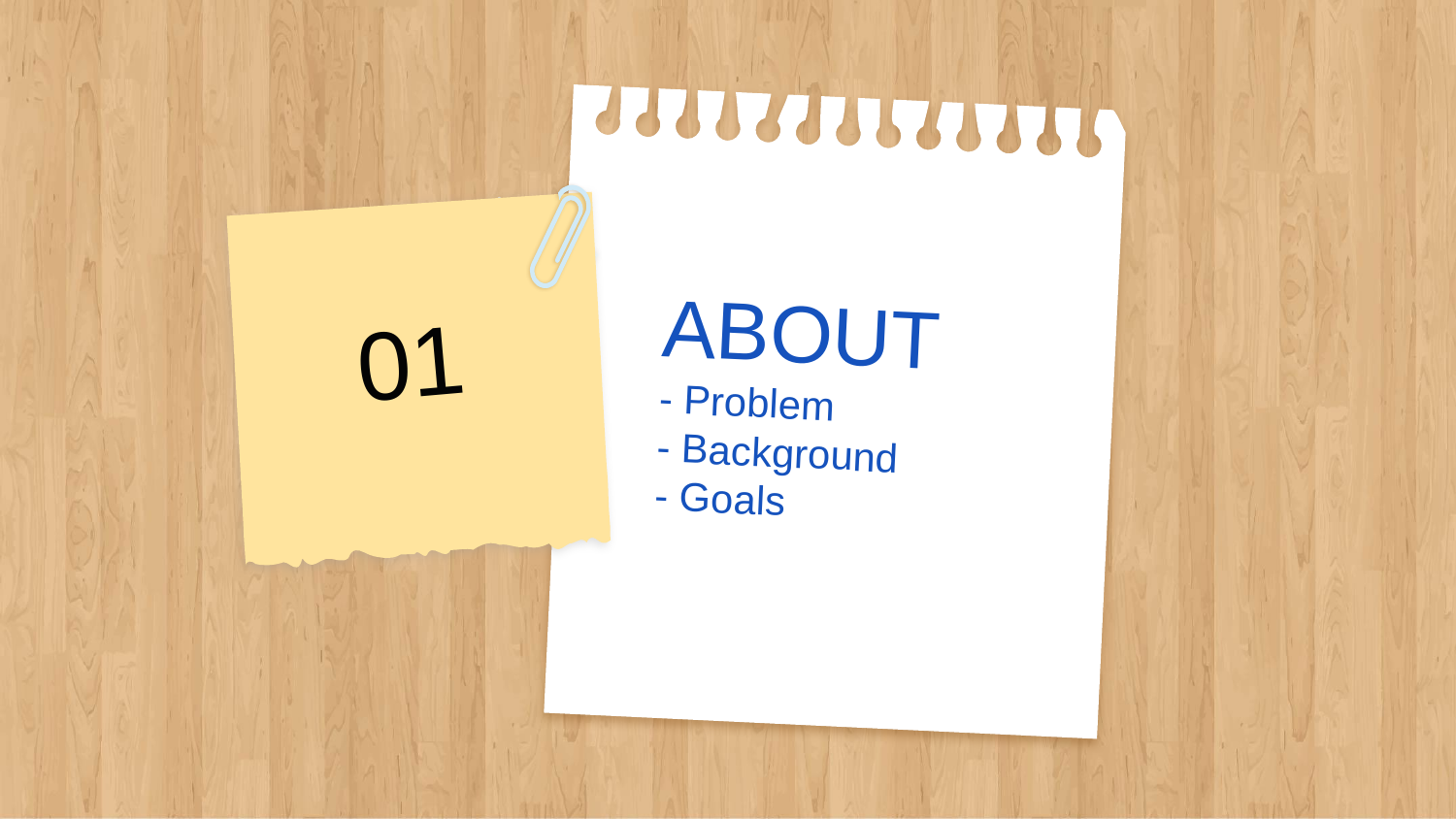

01
# ABOUT - Problem - Background - Goals